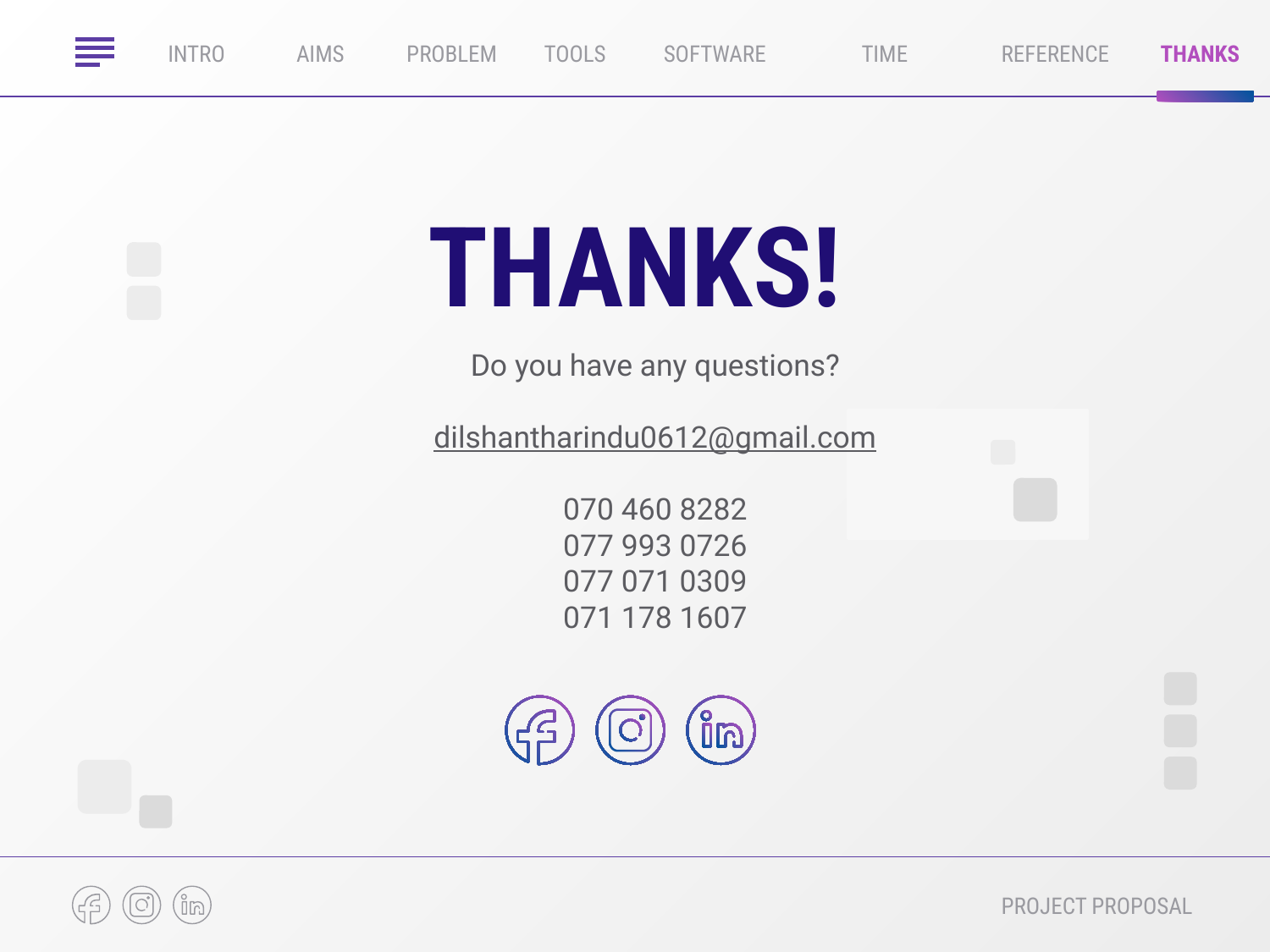

INTRO
AIMS
PROBLEM
TOOLS
SOFTWARE
TIME
REFERENCE
THANKS

# THANKS!

Do you have any questions?

dilshantharindu0612@gmail.com

070 460 8282
077 993 0726
077 071 0309
071 178 1607

PROJECT PROPOSAL